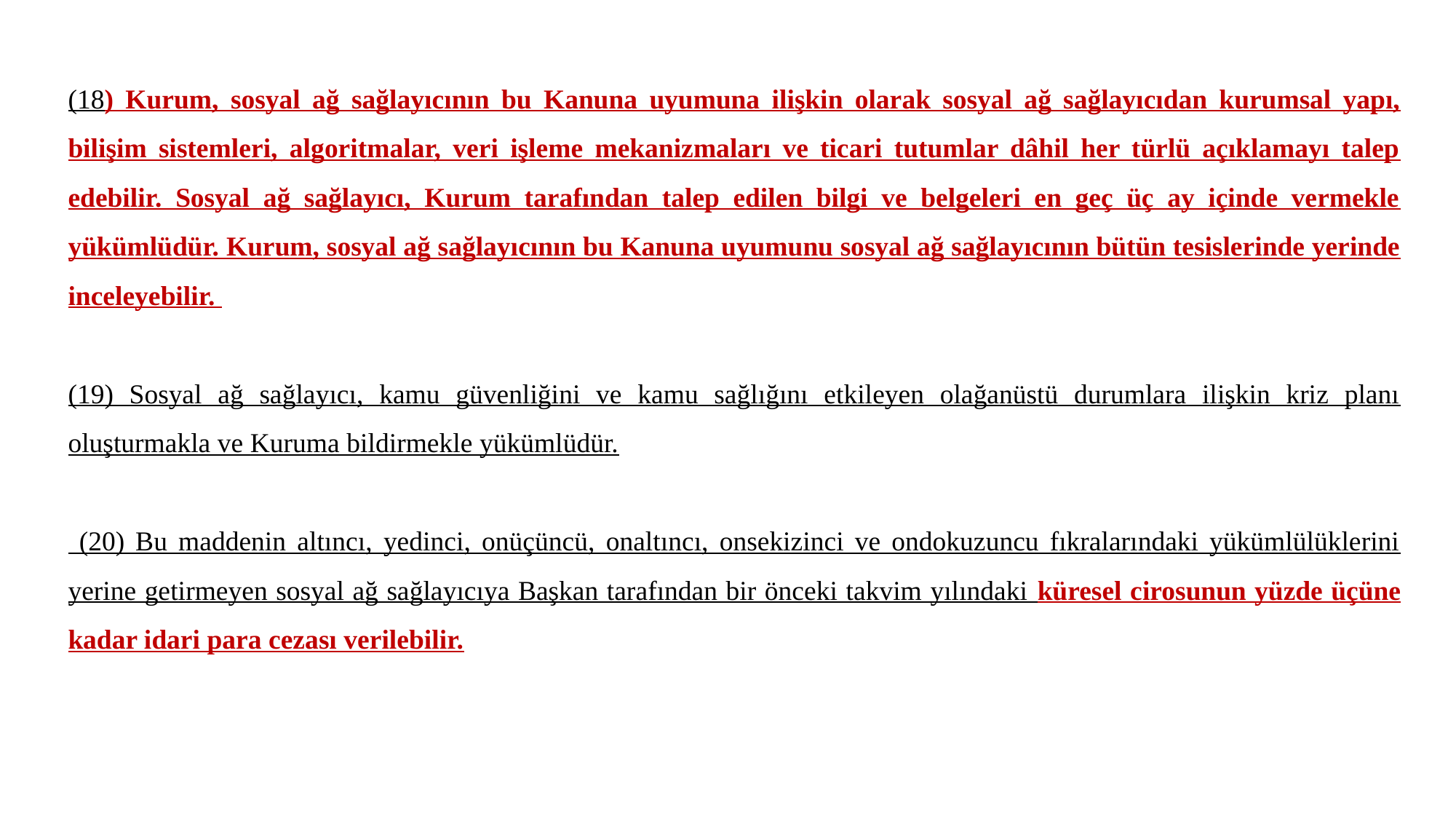

(18) Kurum, sosyal ağ sağlayıcının bu Kanuna uyumuna ilişkin olarak sosyal ağ sağlayıcıdan kurumsal yapı, bilişim sistemleri, algoritmalar, veri işleme mekanizmaları ve ticari tutumlar dâhil her türlü açıklamayı talep edebilir. Sosyal ağ sağlayıcı, Kurum tarafından talep edilen bilgi ve belgeleri en geç üç ay içinde vermekle yükümlüdür. Kurum, sosyal ağ sağlayıcının bu Kanuna uyumunu sosyal ağ sağlayıcının bütün tesislerinde yerinde inceleyebilir.

(19) Sosyal ağ sağlayıcı, kamu güvenliğini ve kamu sağlığını etkileyen olağanüstü durumlara ilişkin kriz planı oluşturmakla ve Kuruma bildirmekle yükümlüdür.

 (20) Bu maddenin altıncı, yedinci, onüçüncü, onaltıncı, onsekizinci ve ondokuzuncu fıkralarındaki yükümlülüklerini yerine getirmeyen sosyal ağ sağlayıcıya Başkan tarafından bir önceki takvim yılındaki küresel cirosunun yüzde üçüne kadar idari para cezası verilebilir.